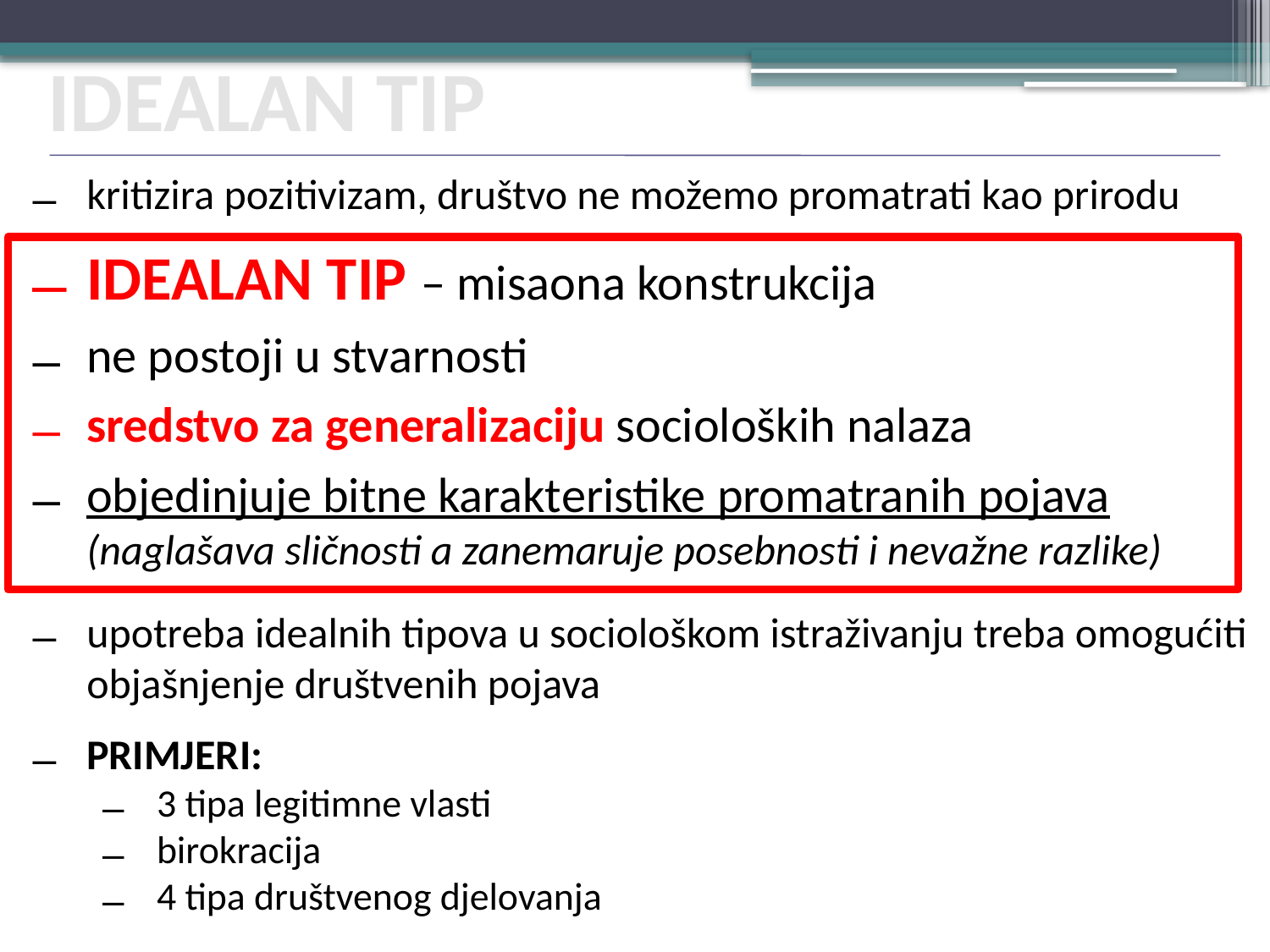

IDEALAN TIP
kritizira pozitivizam, društvo ne možemo promatrati kao prirodu
IDEALAN TIP – misaona konstrukcija
ne postoji u stvarnosti
sredstvo za generalizaciju socioloških nalaza
objedinjuje bitne karakteristike promatranih pojava
(naglašava sličnosti a zanemaruje posebnosti i nevažne razlike)
upotreba idealnih tipova u sociološkom istraživanju treba omogućiti objašnjenje društvenih pojava
PRIMJERI:
3 tipa legitimne vlasti
birokracija
4 tipa društvenog djelovanja